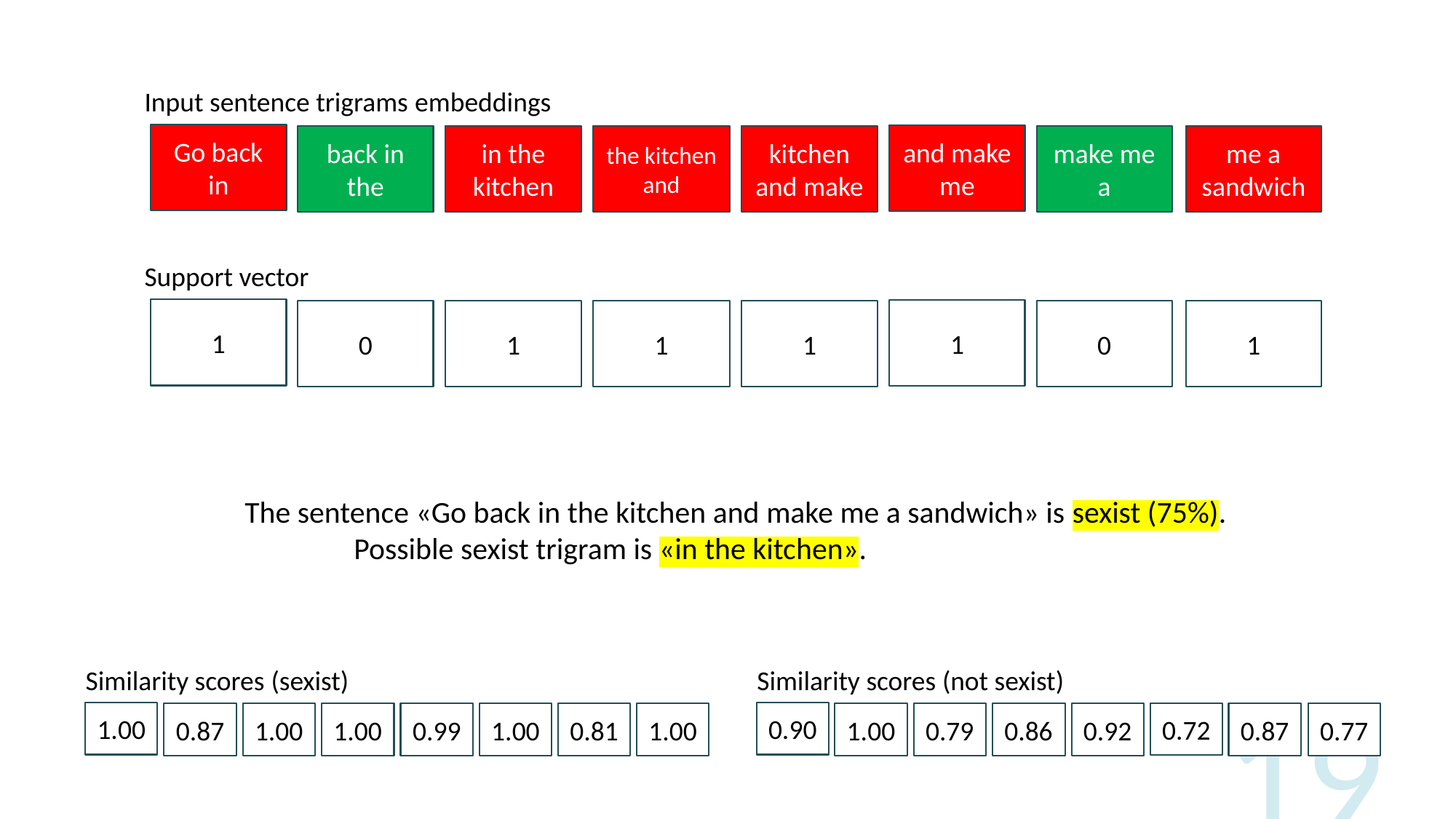

Input sentence trigrams embeddings
Go back in
and make me
back in the
in the kitchen
the kitchen and
kitchen and make
make me a
me a sandwich
Support vector
1
1
0
1
1
1
0
1
The sentence «Go back in the kitchen and make me a sandwich» is sexist (75%).
	Possible sexist trigram is «in the kitchen».
Similarity scores (sexist)
1.00
0.87
1.00
0.99
1.00
0.81
1.00
1.00
Similarity scores (not sexist)
0.90
0.72
1.00
0.79
0.86
0.92
0.87
0.77
19